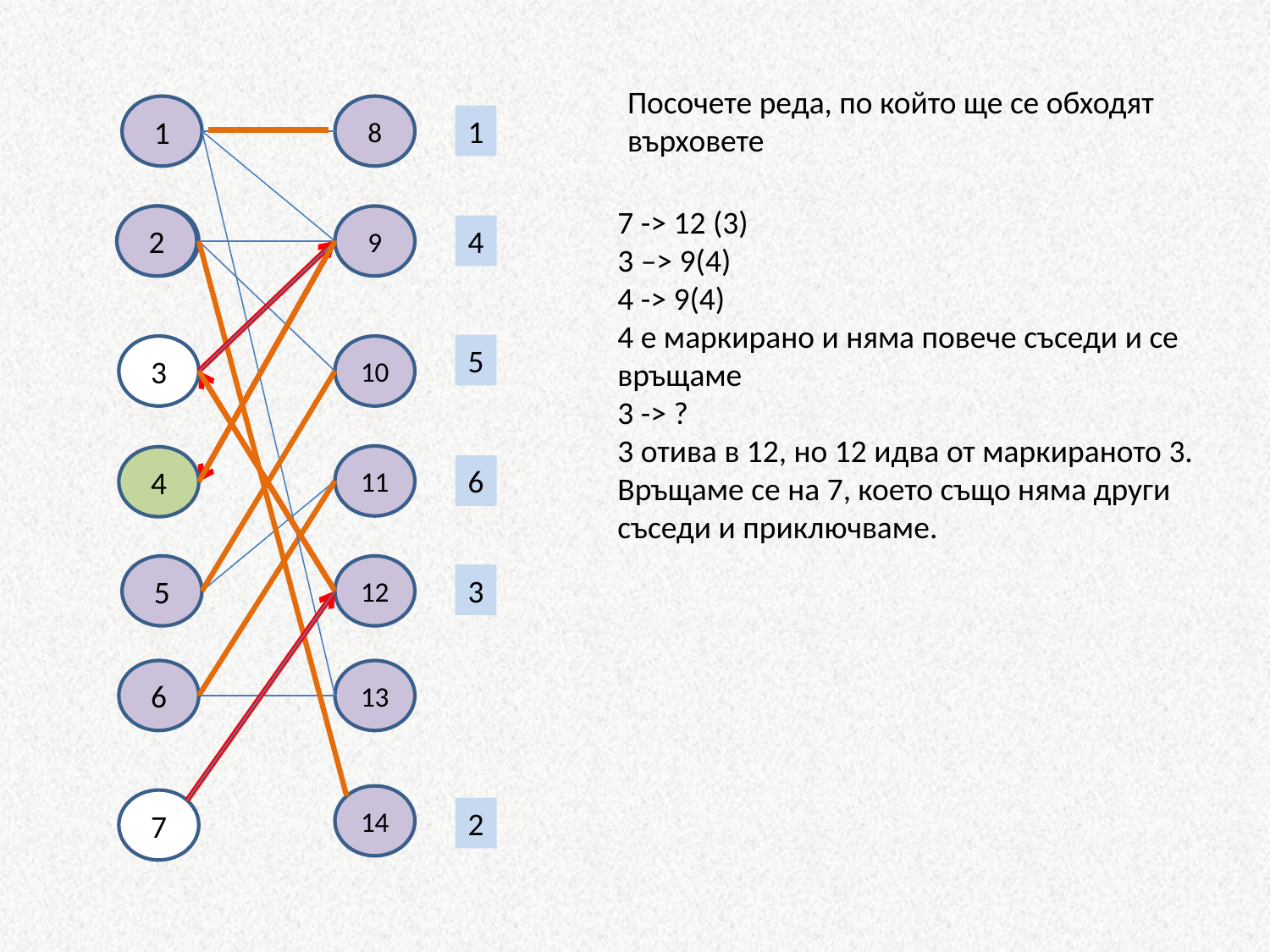

Посочете реда, по който ще се обходят върховете
1
8
1
7 -> 12 (3)
3 –> 9(4)
4 -> 9(4)
4 е маркирано и няма повече съседи и се връщаме
3 -> ?
3 отива в 12, но 12 идва от маркираното 3.
Връщаме се на 7, което също няма други съседи и приключваме.
2
2
9
4
5
3
10
11
4
6
5
12
3
6
13
14
7
2